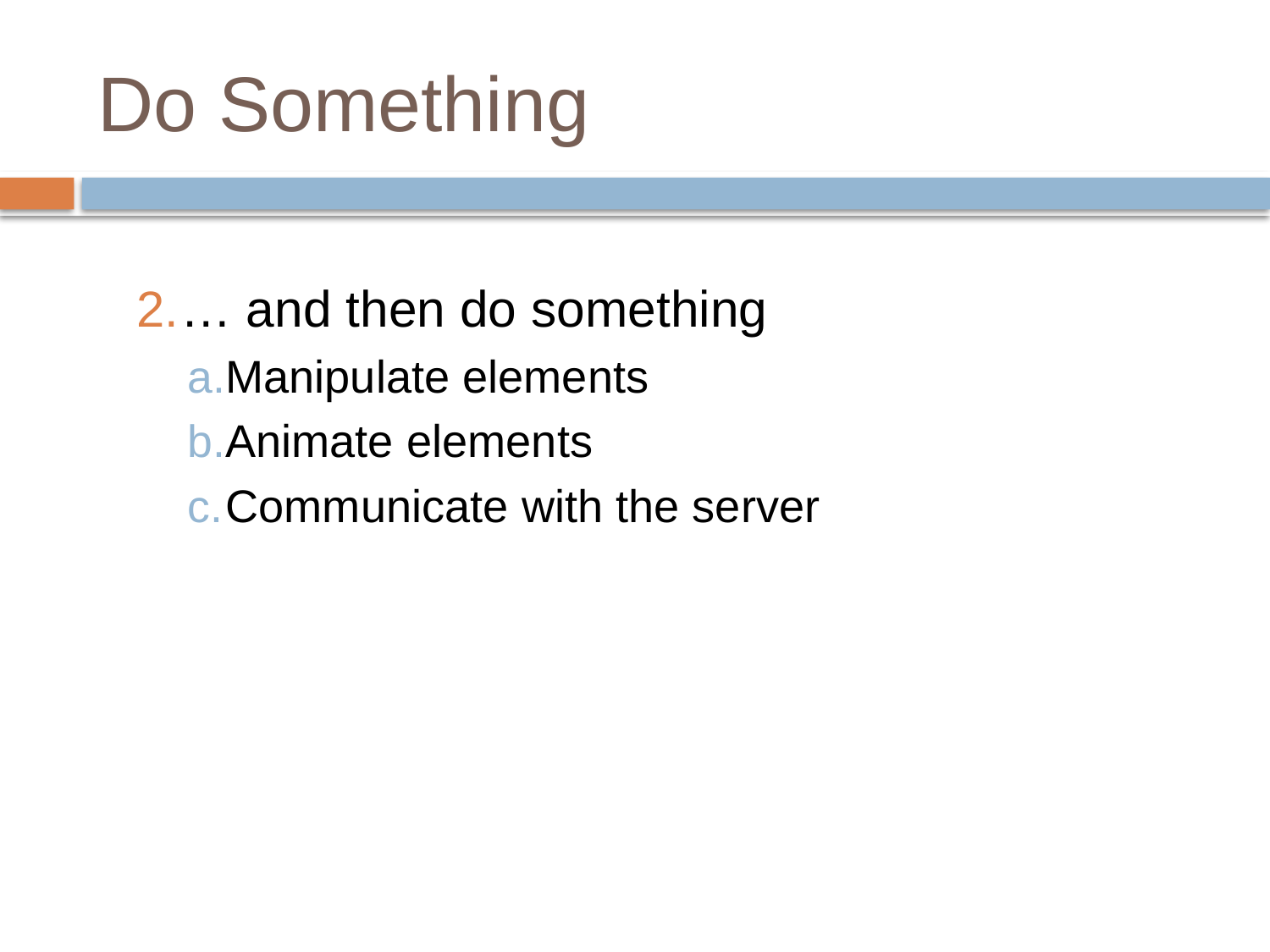

# Do Something
… and then do something
Manipulate elements
Animate elements
Communicate with the server